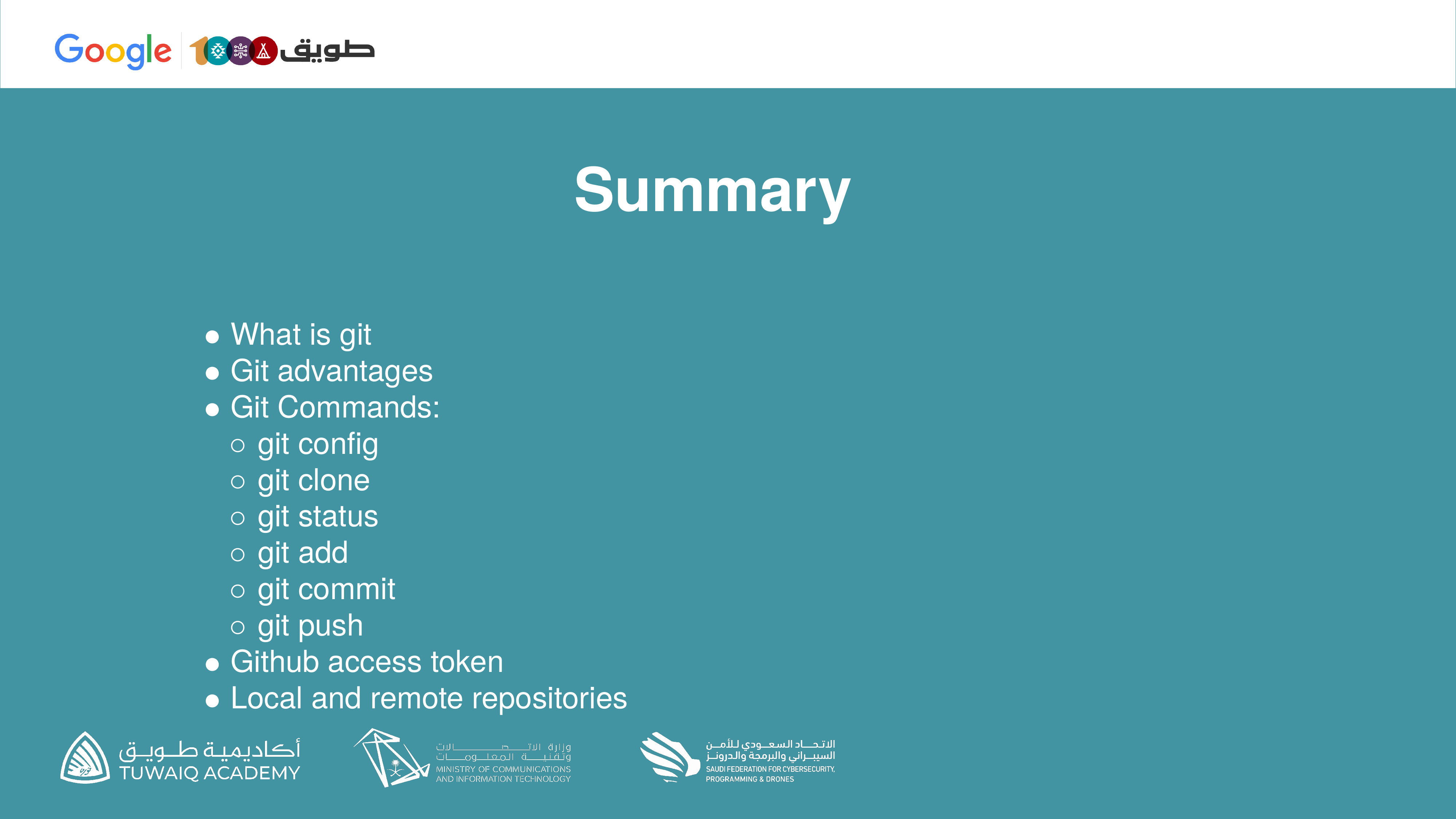

# Summary
What is git
Git advantages
Git Commands:
git config
git clone
git status
git add
git commit
git push
Github access token
Local and remote repositories